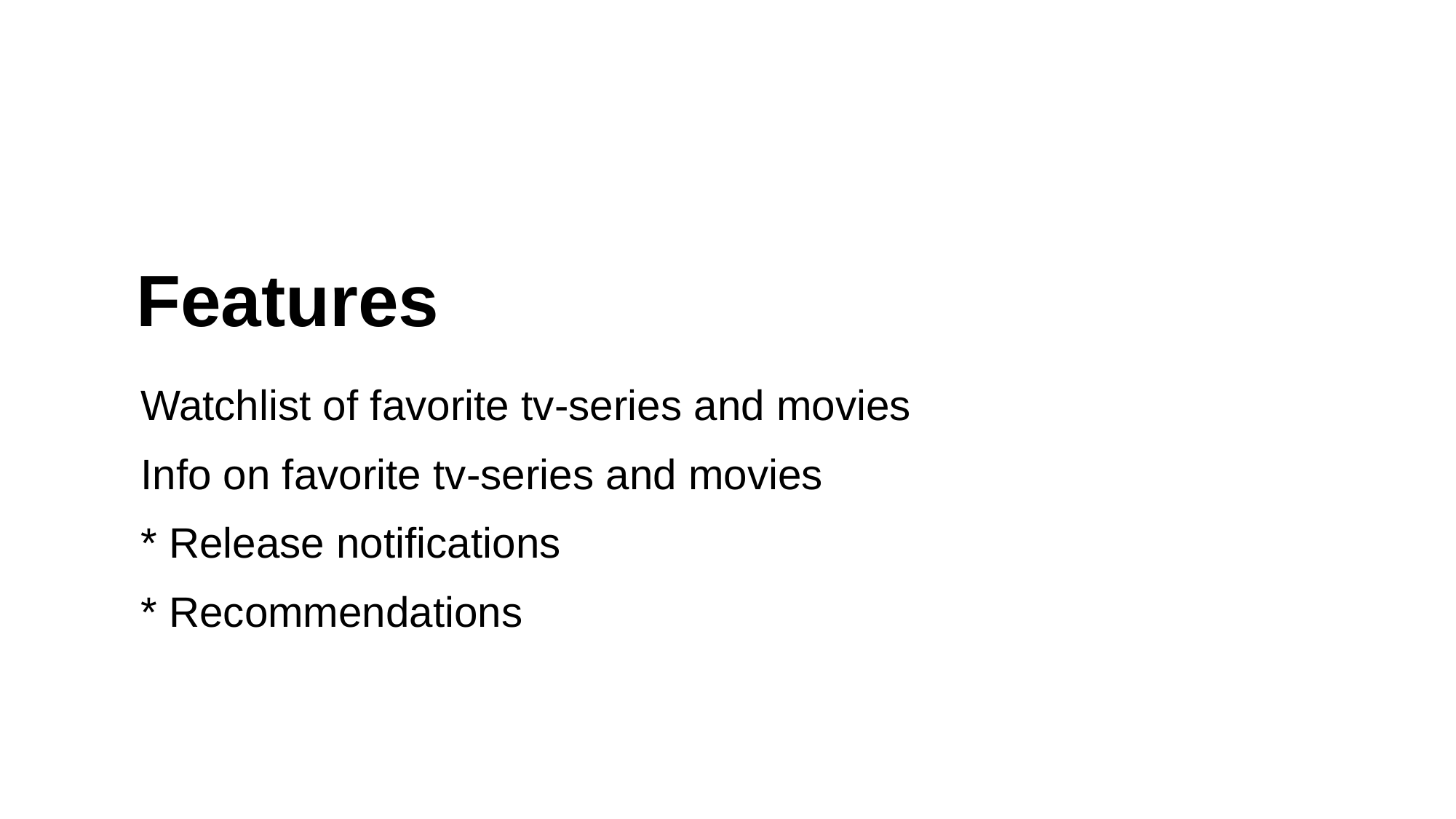

Features
Watchlist of favorite tv-series and movies
Info on favorite tv-series and movies
* Release notifications
* Recommendations